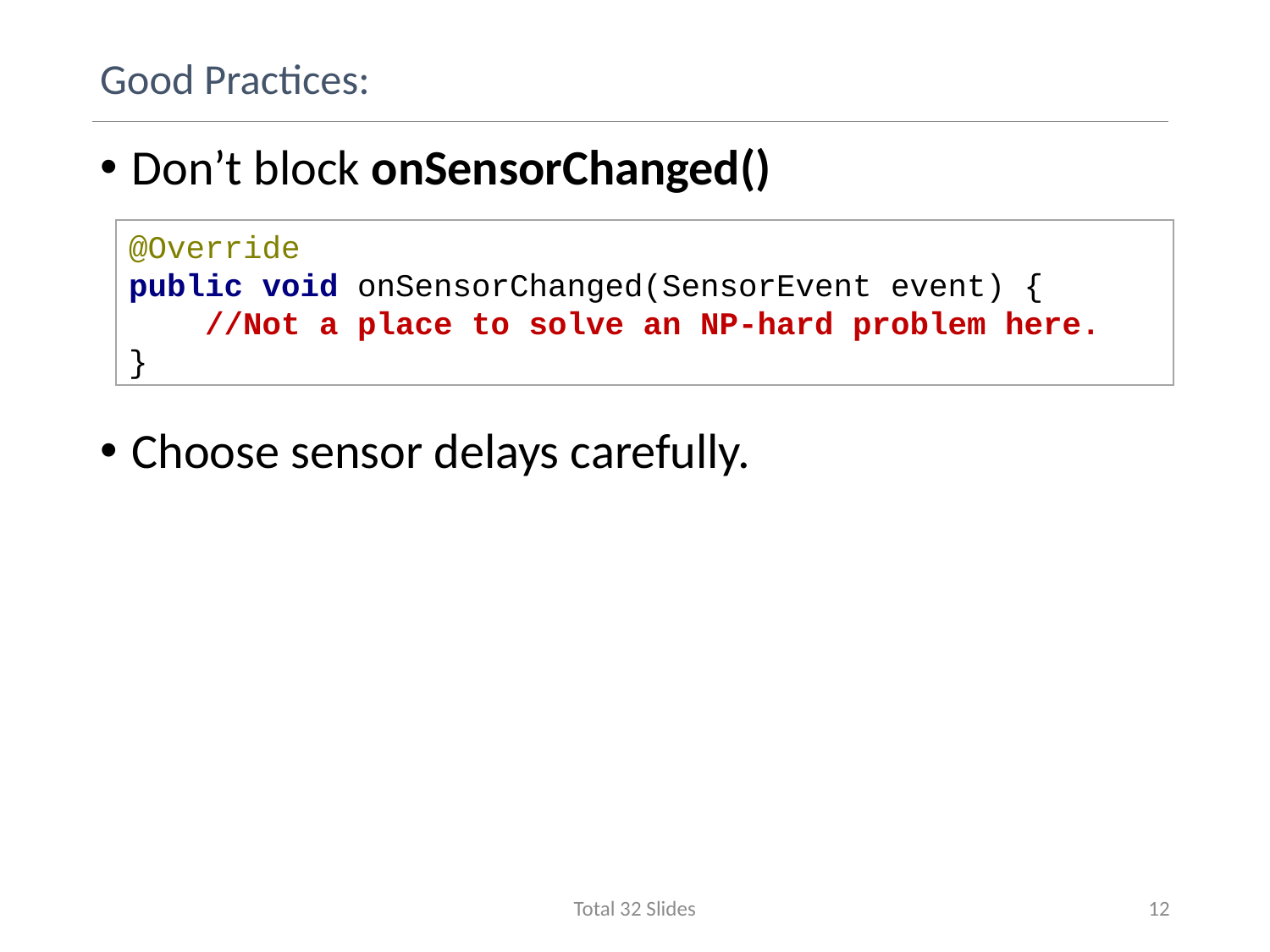

# Good Practices:
Don’t block onSensorChanged()

Choose sensor delays carefully.
@Override
public void onSensorChanged(SensorEvent event) {
    //Not a place to solve an NP-hard problem here.
}
Total 32 Slides
12